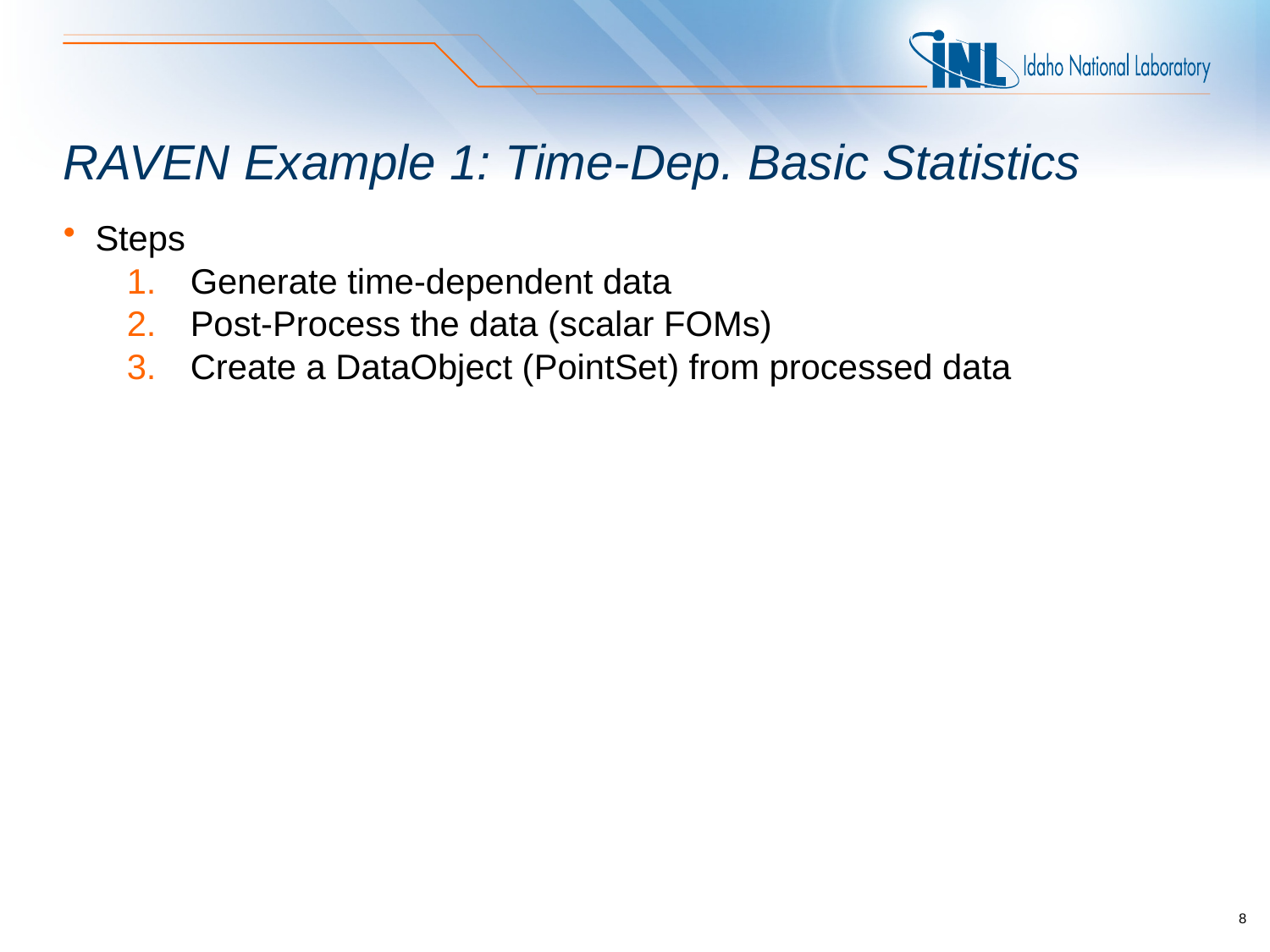

# RAVEN Example 1: Time-Dep. Basic Statistics
Steps
Generate time-dependent data
Post-Process the data (scalar FOMs)
Create a DataObject (PointSet) from processed data

8